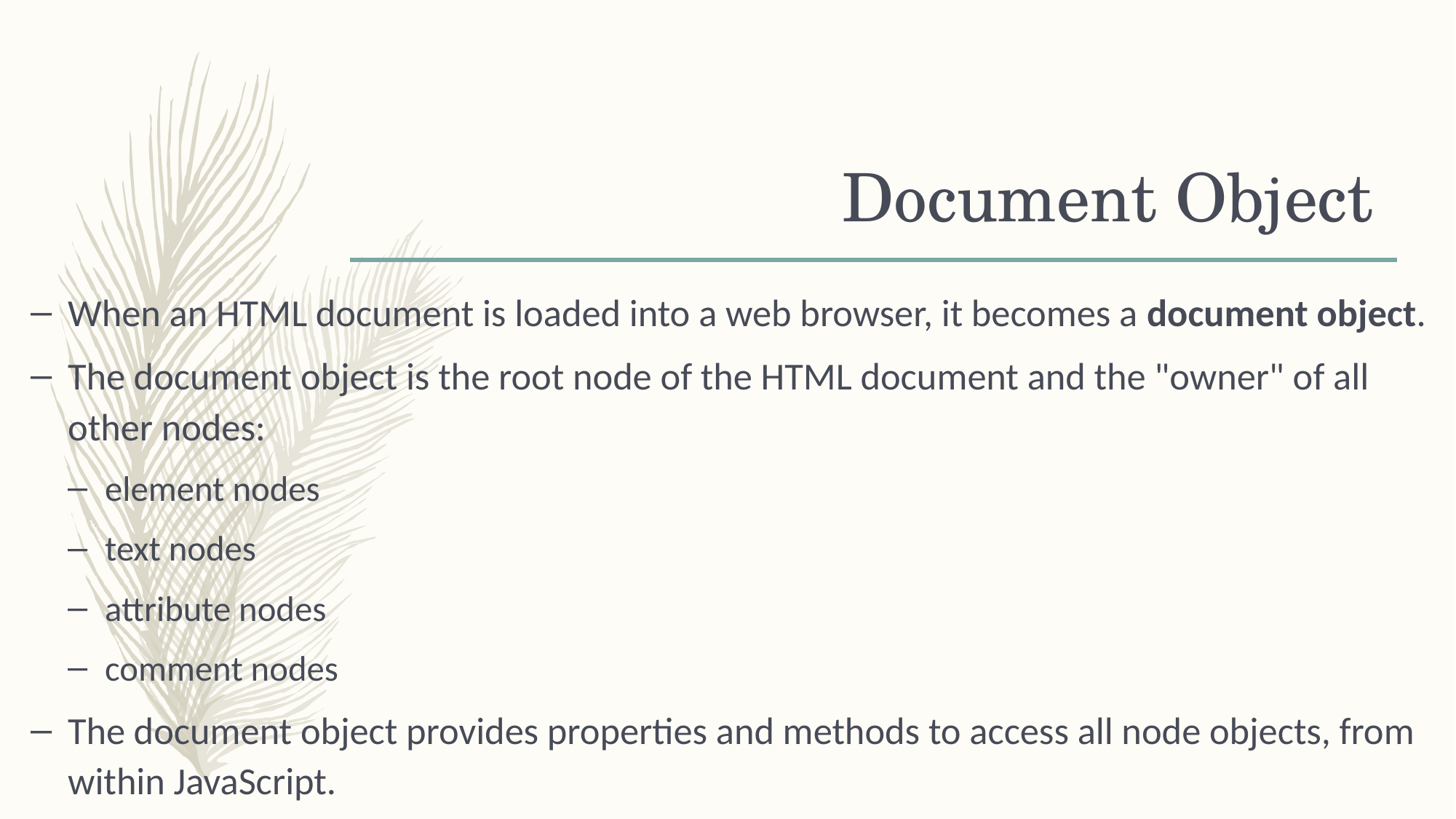

# Document Object
When an HTML document is loaded into a web browser, it becomes a document object.
The document object is the root node of the HTML document and the "owner" of all other nodes:
element nodes
text nodes
attribute nodes
comment nodes
The document object provides properties and methods to access all node objects, from within JavaScript.